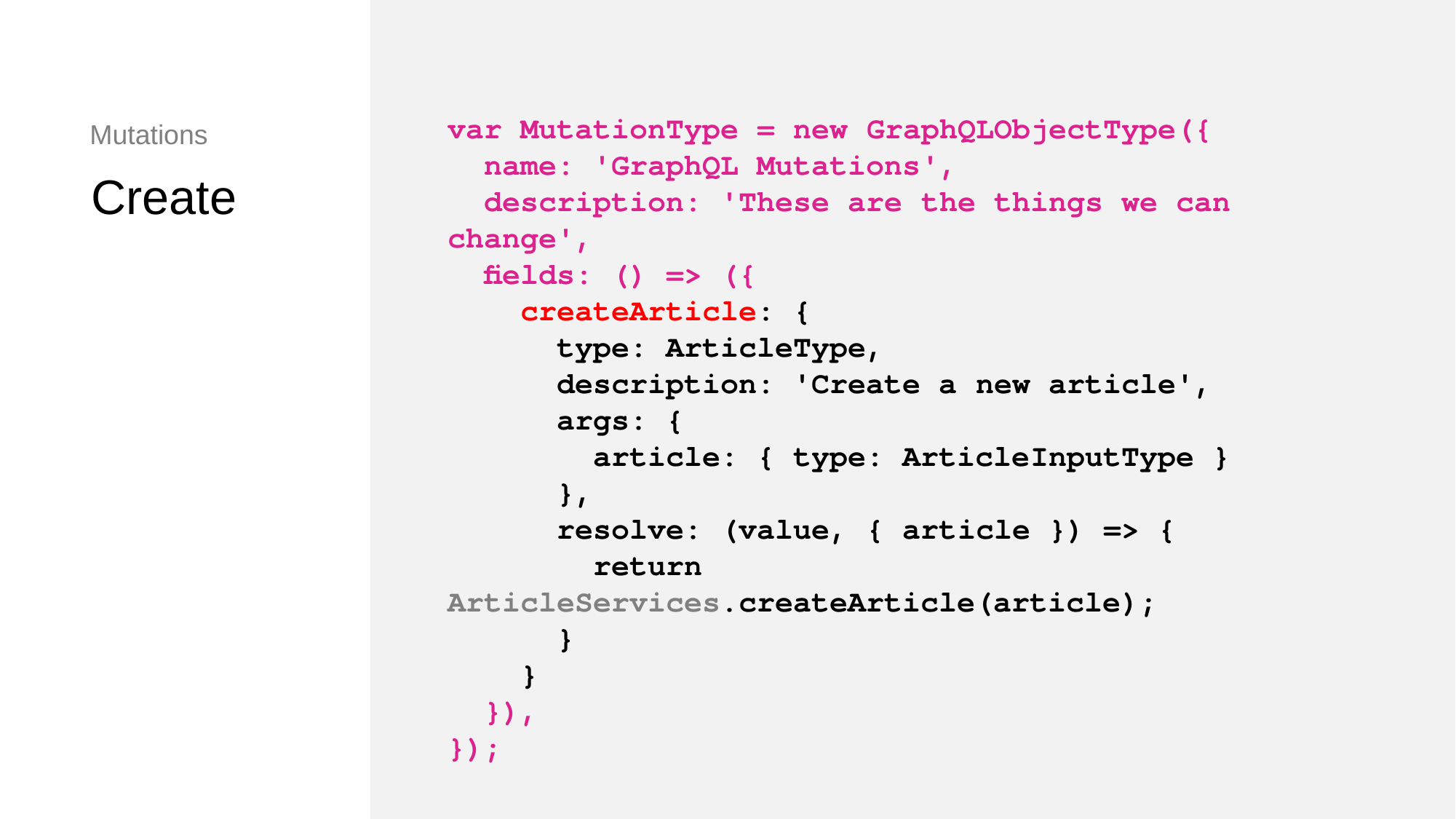

var MutationType = new GraphQLObjectType({
  name: 'GraphQL Mutations',
  description: 'These are the things we can change',
  fields: () => ({
    createArticle: {
      type: ArticleType,
      description: 'Create a new article',
      args: {
        article: { type: ArticleInputType }
      },
      resolve: (value, { article }) => {
        return ArticleServices.createArticle(article);
      }
    }
  }),
});
Mutations
Create